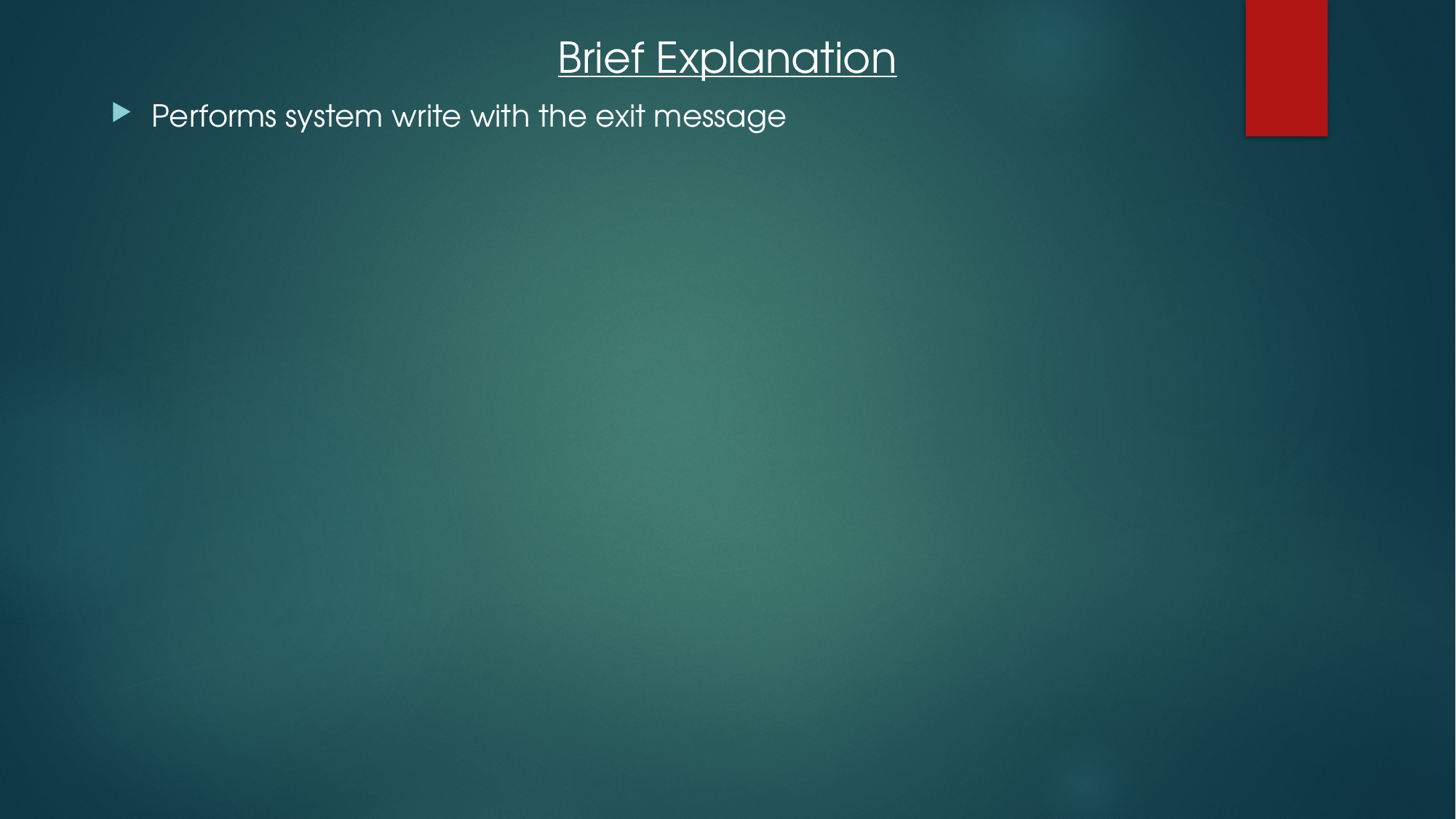

Brief Explanation
Performs system write with the exit message